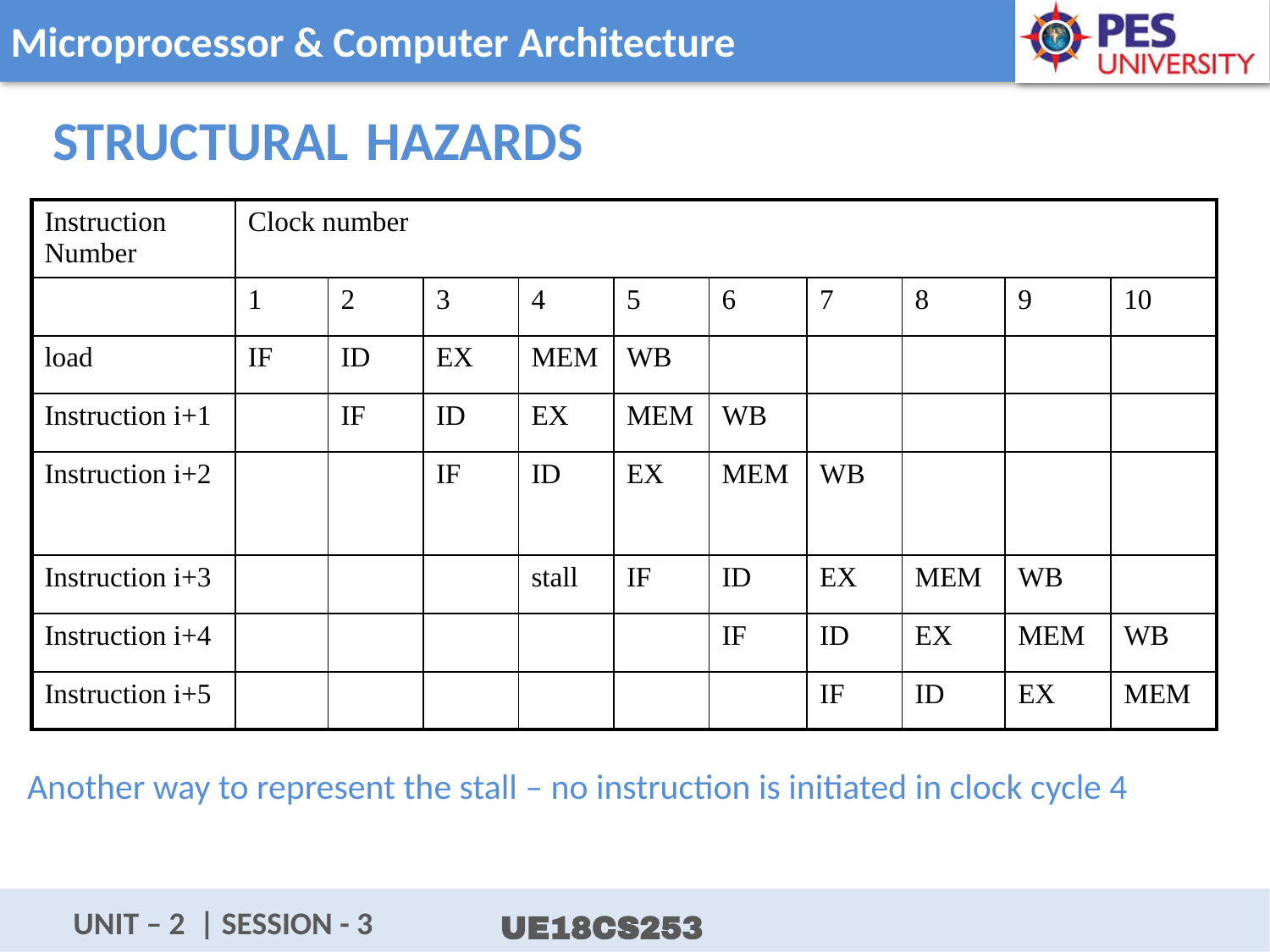

Structural Hazards
| Instruction Number | Clock number |  |  |  |  |  |  |  |  |  |
| --- | --- | --- | --- | --- | --- | --- | --- | --- | --- | --- |
|  | 1 | 2 | 3 | 4 | 5 | 6 | 7 | 8 | 9 | 10 |
| load | IF | ID | EX | MEM | WB |  |  |  |  |  |
| Instruction i+1 |  | IF | ID | EX | MEM | WB |  |  |  |  |
| Instruction i+2 |  |  | IF | ID | EX | MEM | WB |  |  |  |
| Instruction i+3 |  |  |  | stall | IF | ID | EX | MEM | WB |  |
| Instruction i+4 |  |  |  |  |  | IF | ID | EX | MEM | WB |
| Instruction i+5 |  |  |  |  |  |  | IF | ID | EX | MEM |
Another way to represent the stall – no instruction is initiated in clock cycle 4